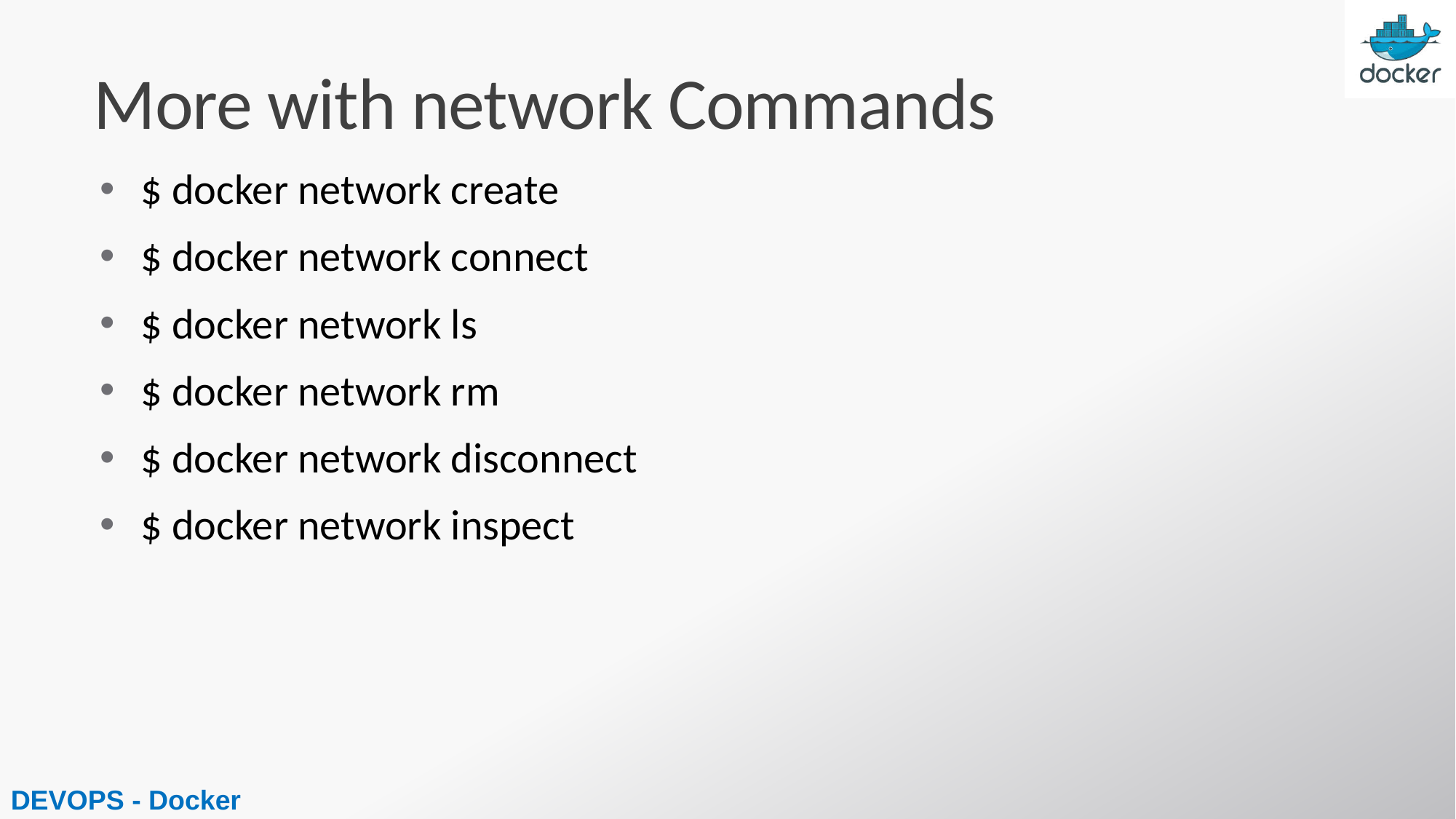

# More with network Commands
$ docker network create
$ docker network connect
$ docker network ls
$ docker network rm
$ docker network disconnect
$ docker network inspect